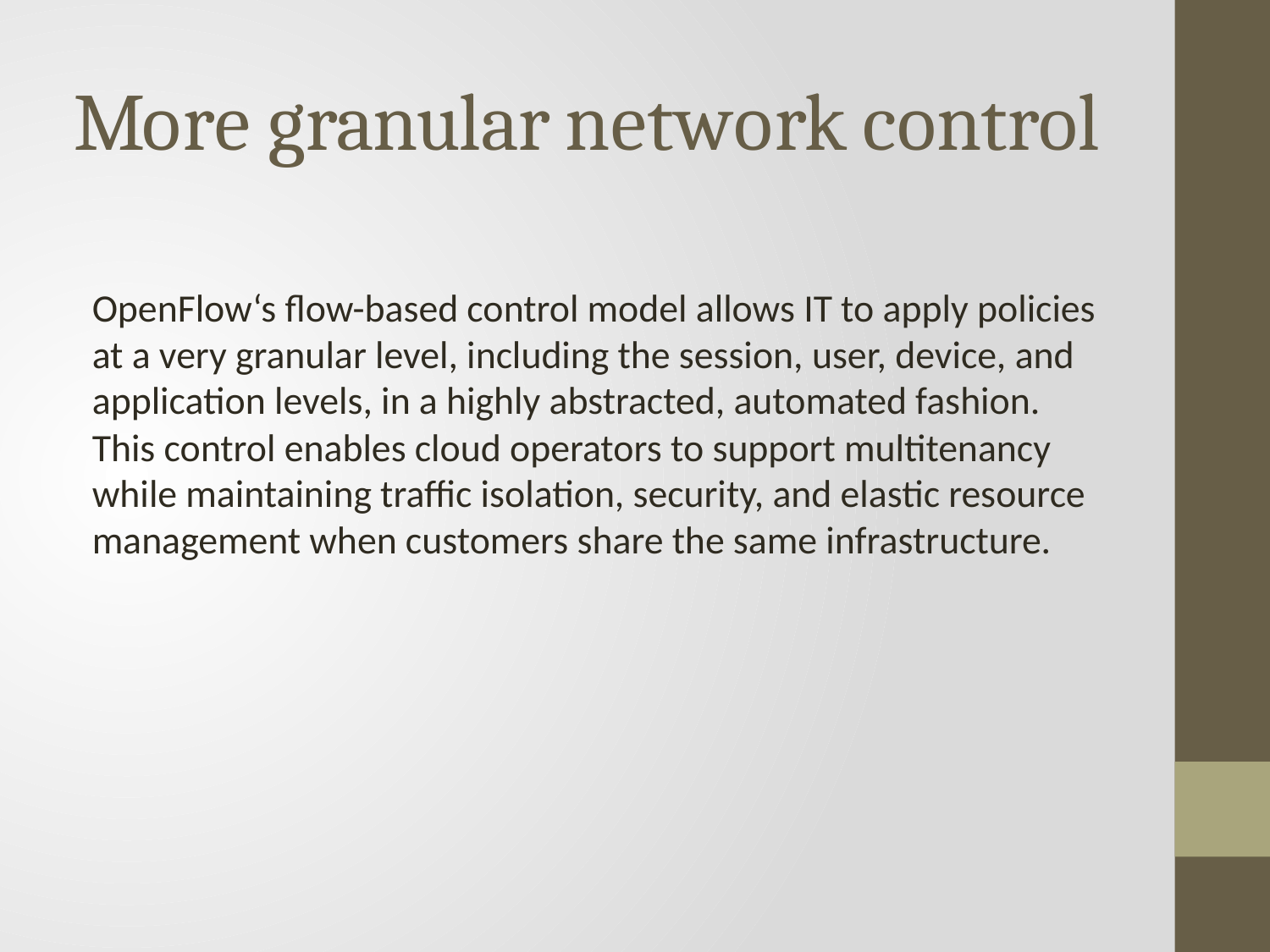

# More granular network control

OpenFlow‘s flow-based control model allows IT to apply policies at a very granular level, including the session, user, device, and application levels, in a highly abstracted, automated fashion. This control enables cloud operators to support multitenancy while maintaining traffic isolation, security, and elastic resource management when customers share the same infrastructure.